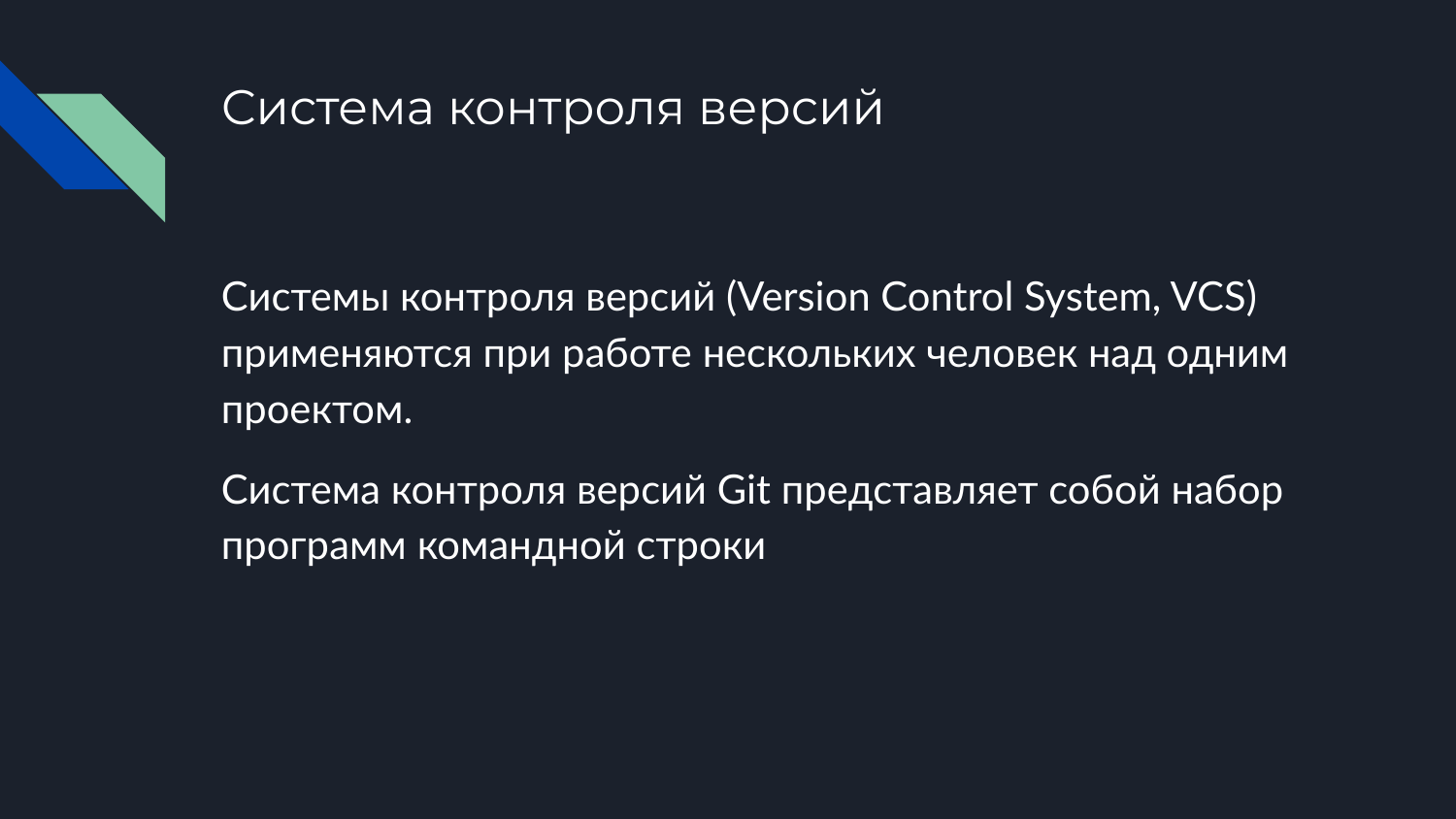

# Система контроля версий
Системы контроля версий (Version Control System, VCS) применяются при работе нескольких человек над одним проектом.
Система контроля версий Git представляет собой набор программ командной строки